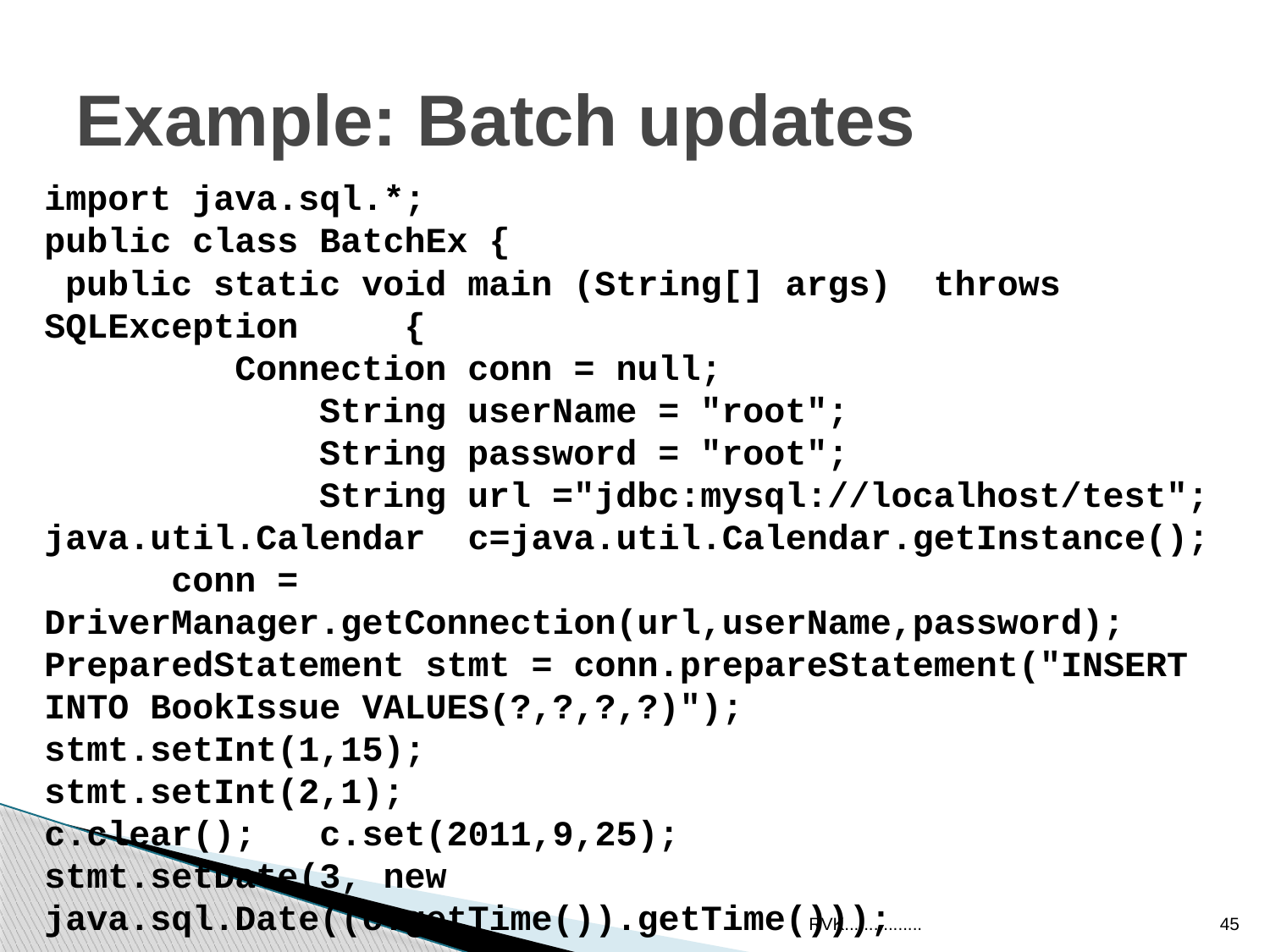

# Example: Batch updates
import java.sql.*;
public class BatchEx {
 public static void main (String[] args)  throws SQLException     {
         Connection conn = null;
             String userName = "root";
             String password = "root";
             String url ="jdbc:mysql://localhost/test";
java.util.Calendar  c=java.util.Calendar.getInstance();
	conn = DriverManager.getConnection(url,userName,password);
PreparedStatement stmt = conn.prepareStatement("INSERT INTO BookIssue VALUES(?,?,?,?)");
stmt.setInt(1,15);
stmt.setInt(2,1);
c.clear();   c.set(2011,9,25);
stmt.setDate(3, new java.sql.Date((c.getTime()).getTime()));
RVK................
45